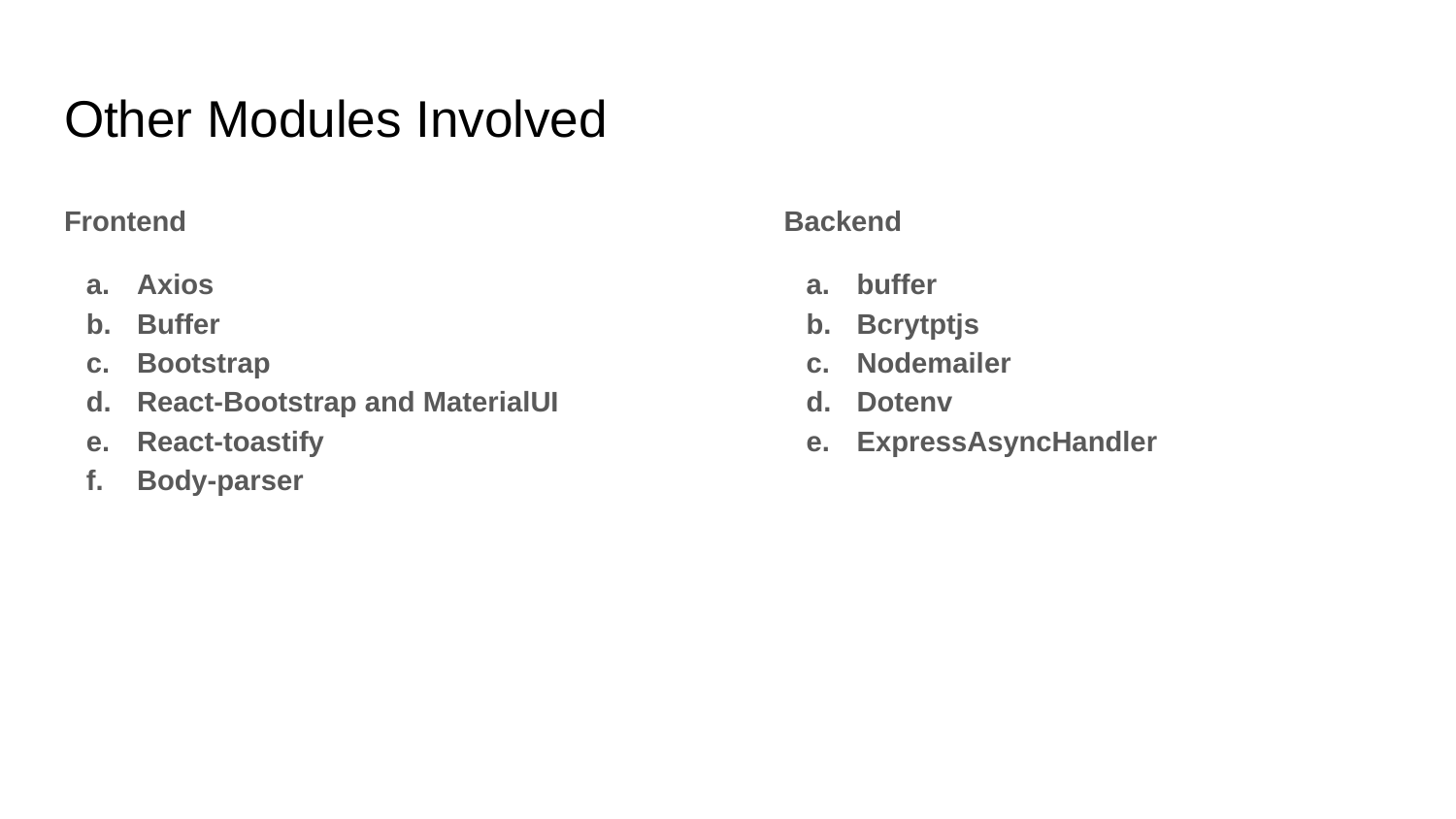

# Other Modules Involved
Frontend
Axios
Buffer
Bootstrap
React-Bootstrap and MaterialUI
React-toastify
Body-parser
Backend
buffer
Bcrytptjs
Nodemailer
Dotenv
ExpressAsyncHandler